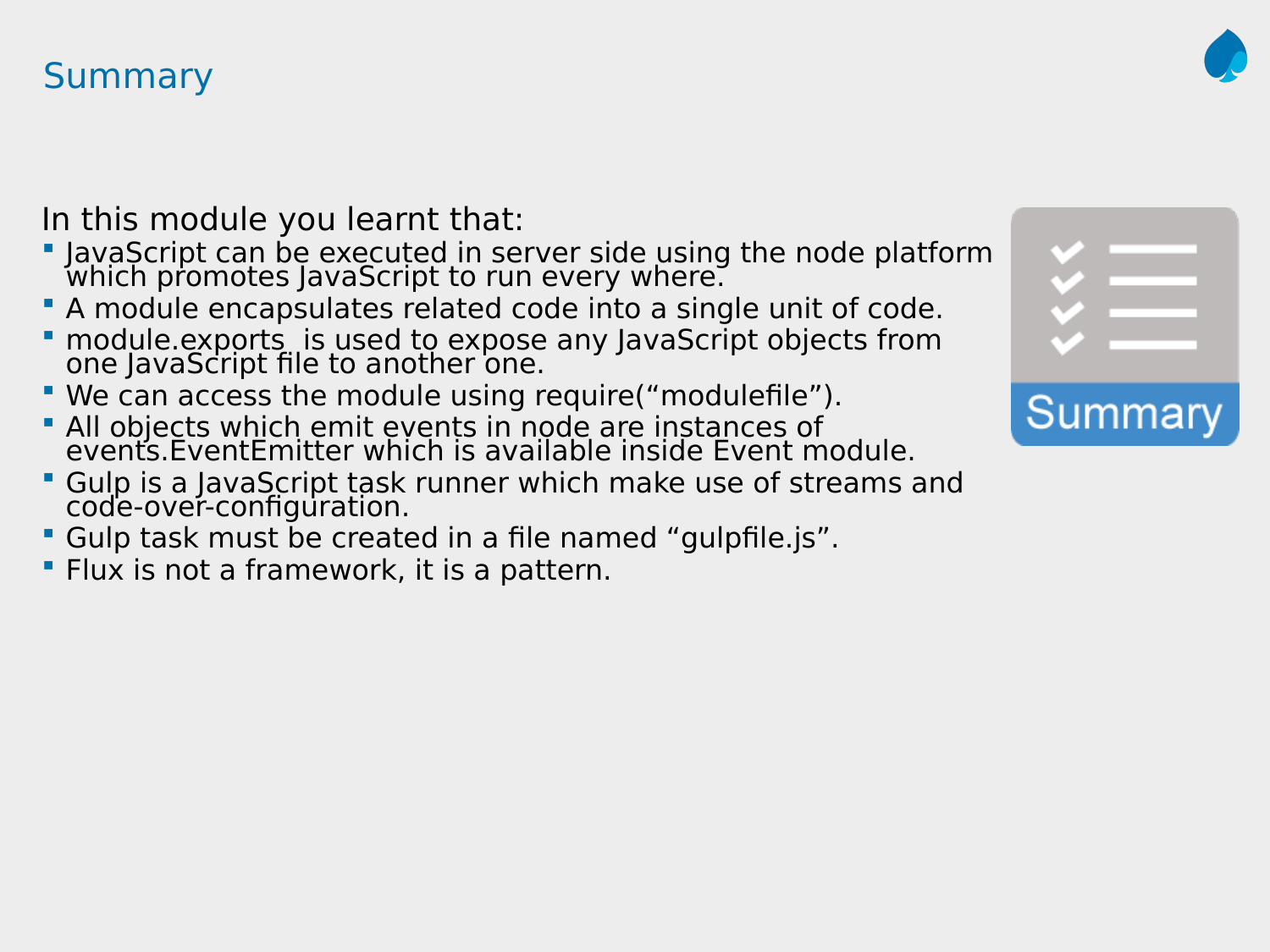

# Summary
In this module you learnt that:
JavaScript can be executed in server side using the node platform which promotes JavaScript to run every where.
A module encapsulates related code into a single unit of code.
module.exports  is used to expose any JavaScript objects from one JavaScript file to another one.
We can access the module using require(“modulefile”).
All objects which emit events in node are instances of events.EventEmitter which is available inside Event module.
Gulp is a JavaScript task runner which make use of streams and code-over-configuration.
Gulp task must be created in a file named “gulpfile.js”.
Flux is not a framework, it is a pattern.